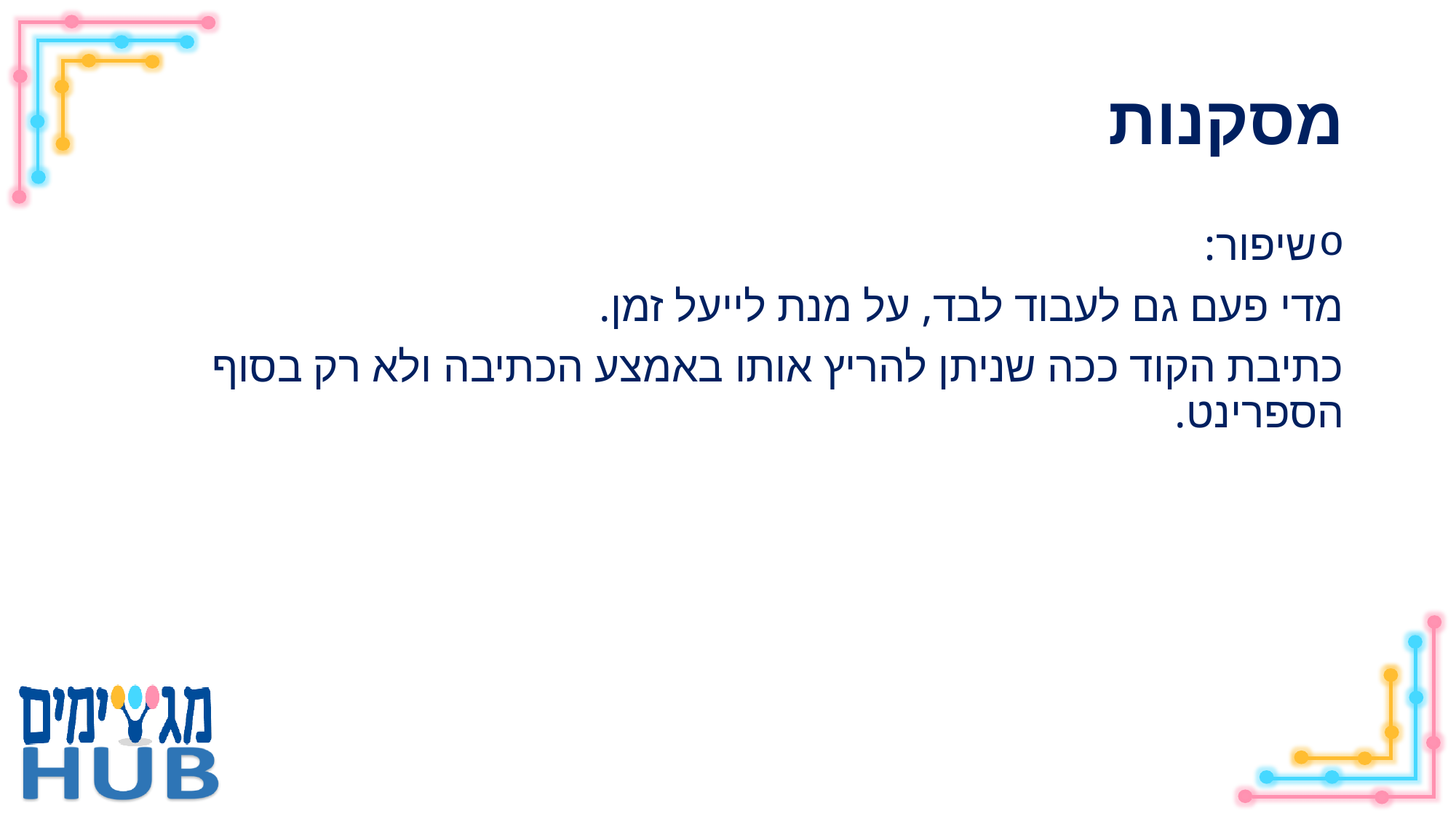

# מסקנות
שיפור:
מדי פעם גם לעבוד לבד, על מנת לייעל זמן.
כתיבת הקוד ככה שניתן להריץ אותו באמצע הכתיבה ולא רק בסוף הספרינט.